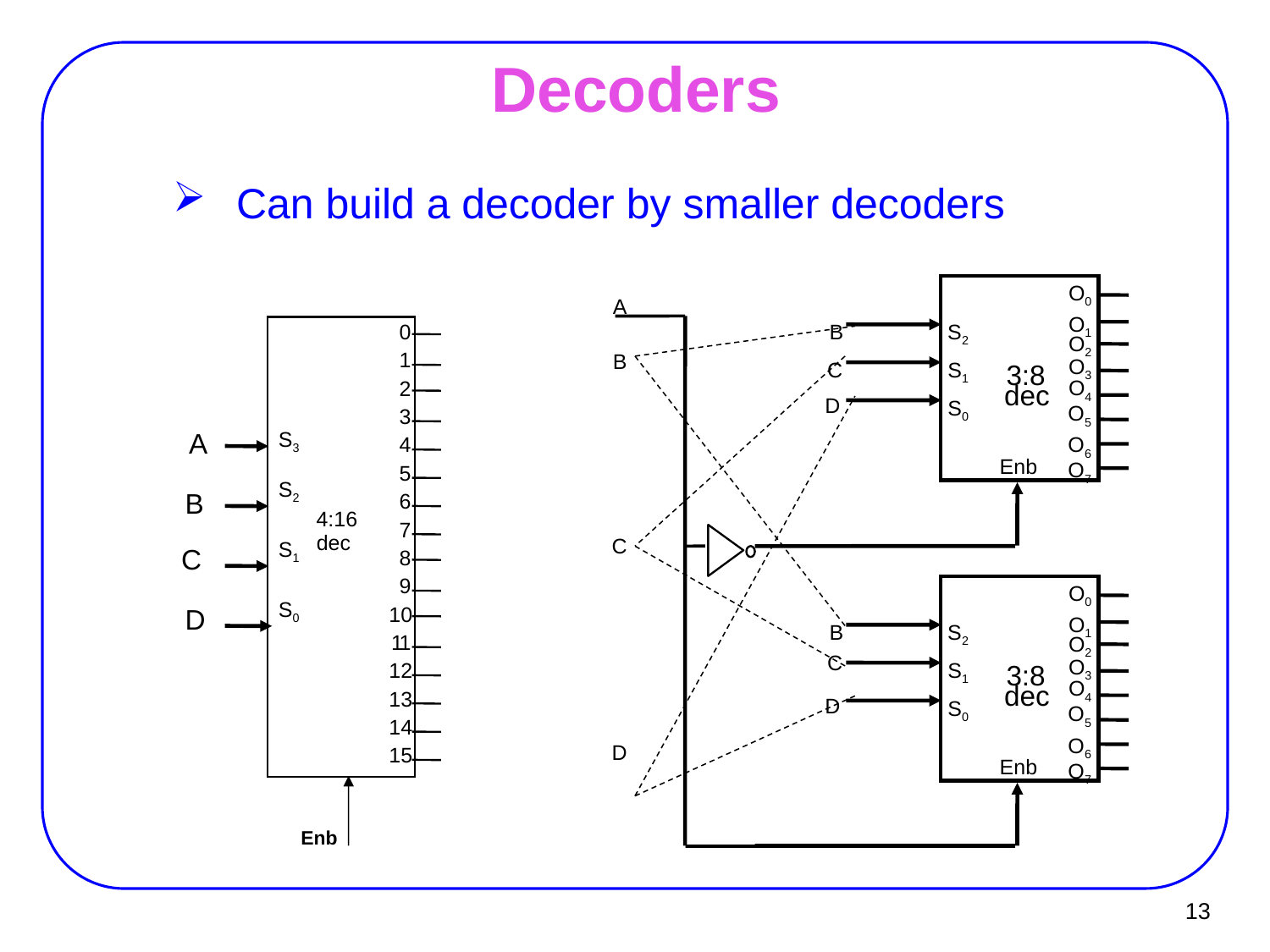

# Decoders
Can build a decoder by smaller decoders

O0

O1
B
S2

O2

C
S1
O3
3:8
dec

O4
D
S0

O5

O6

Enb
O7

A

0
1
2
3
4
5
6
7
8
9
10
1
1
12
13
14
15

B

S3
A
B
C
D

S2

4:16
dec

C

S1

O0

O1
B
S2

O2

C
S1
O3
3:8
dec

O4
D
S0

O5

O6

Enb
O7

S0

D

Enb
13